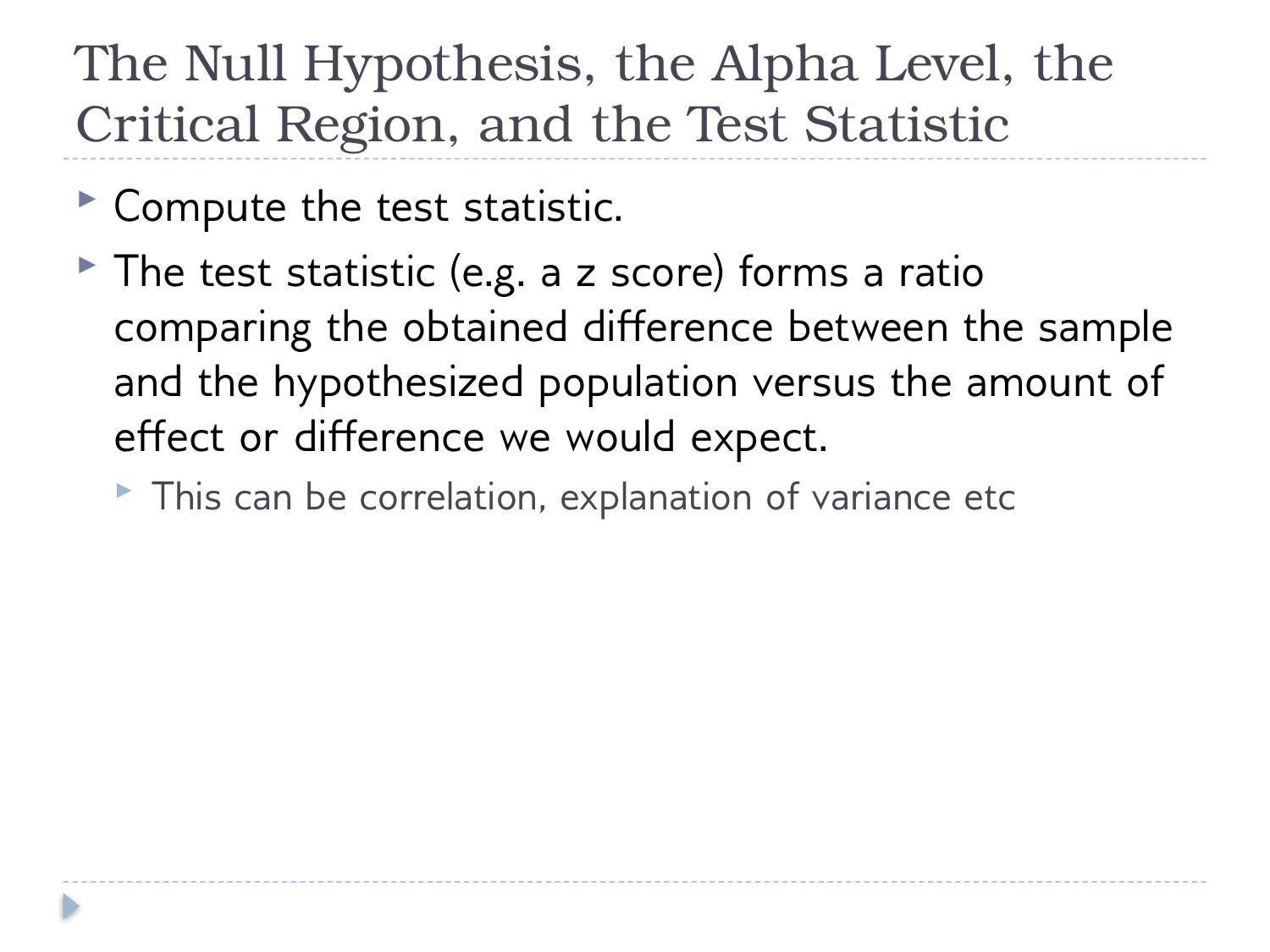

# The Null Hypothesis, the Alpha Level, the Critical Region, and the Test Statistic
Compute the test statistic.
The test statistic (e.g. a z score) forms a ratio comparing the obtained difference between the sample and the hypothesized population versus the amount of effect or difference we would expect.
This can be correlation, explanation of variance etc